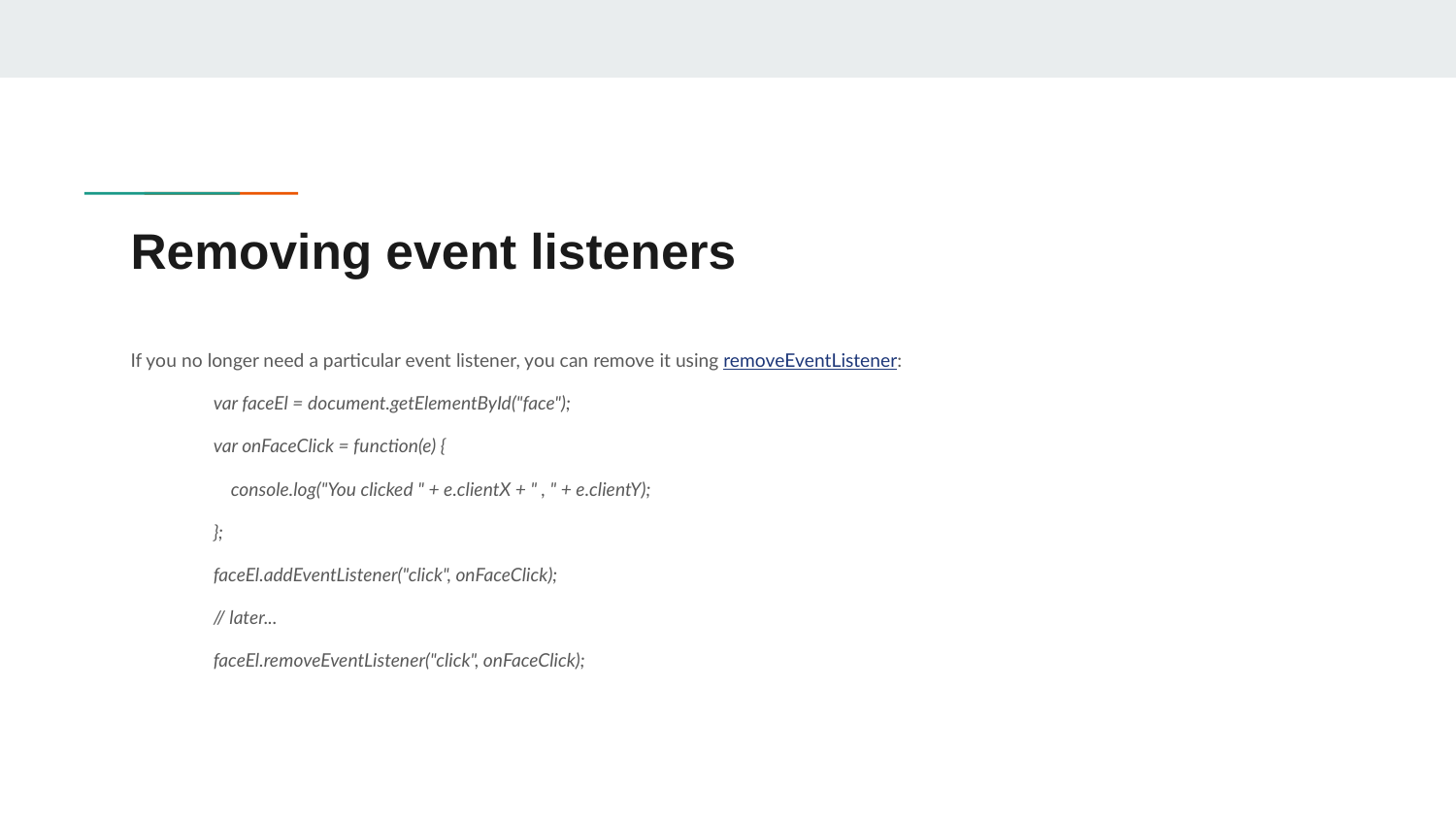

# Removing event listeners
If you no longer need a particular event listener, you can remove it using removeEventListener:
var faceEl = document.getElementById("face");
var onFaceClick = function(e) {
    console.log("You clicked " + e.clientX + " , " + e.clientY);
};
faceEl.addEventListener("click", onFaceClick);
// later...
faceEl.removeEventListener("click", onFaceClick);